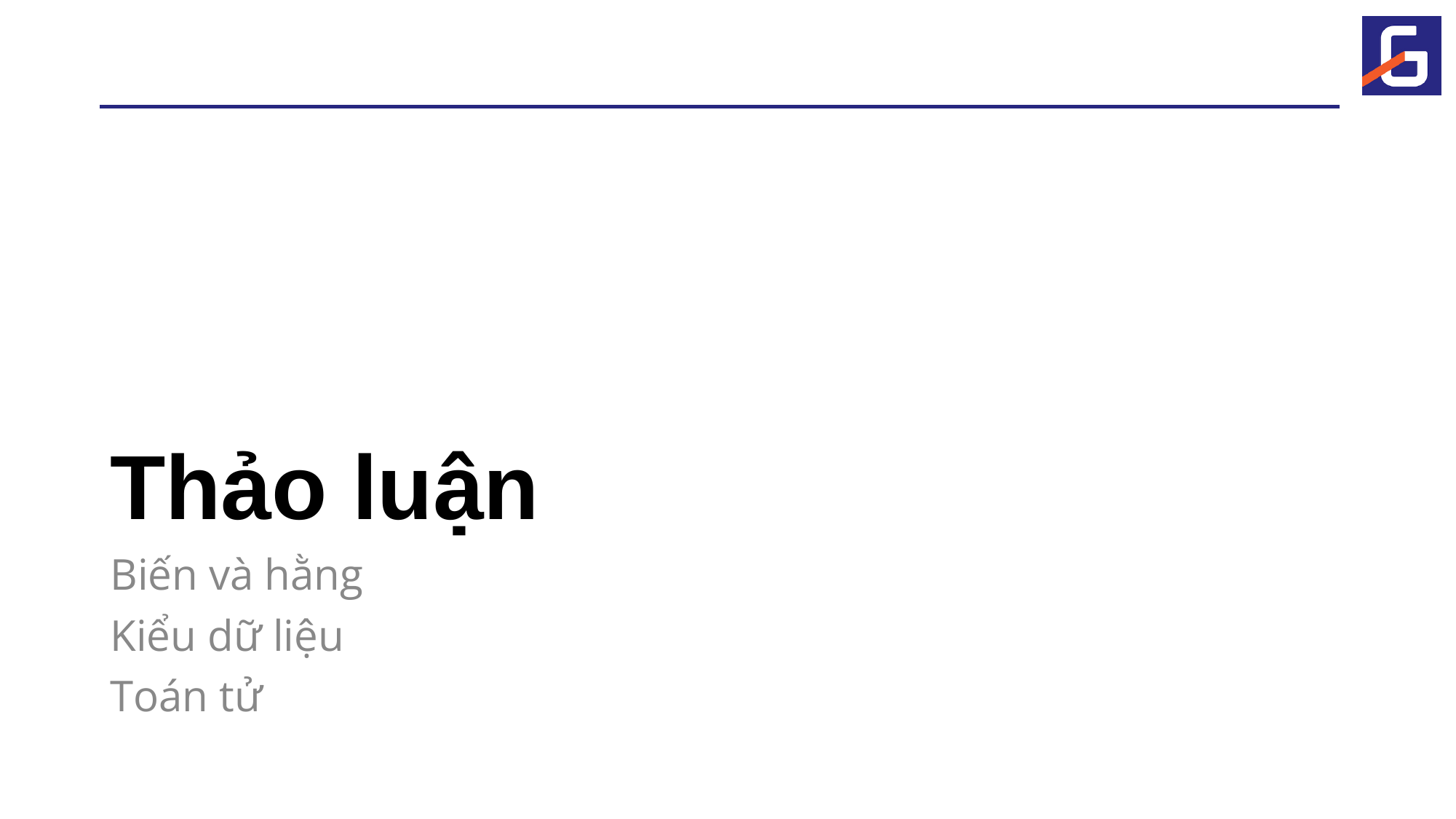

# Thảo luận
Biến và hằng
Kiểu dữ liệu
Toán tử